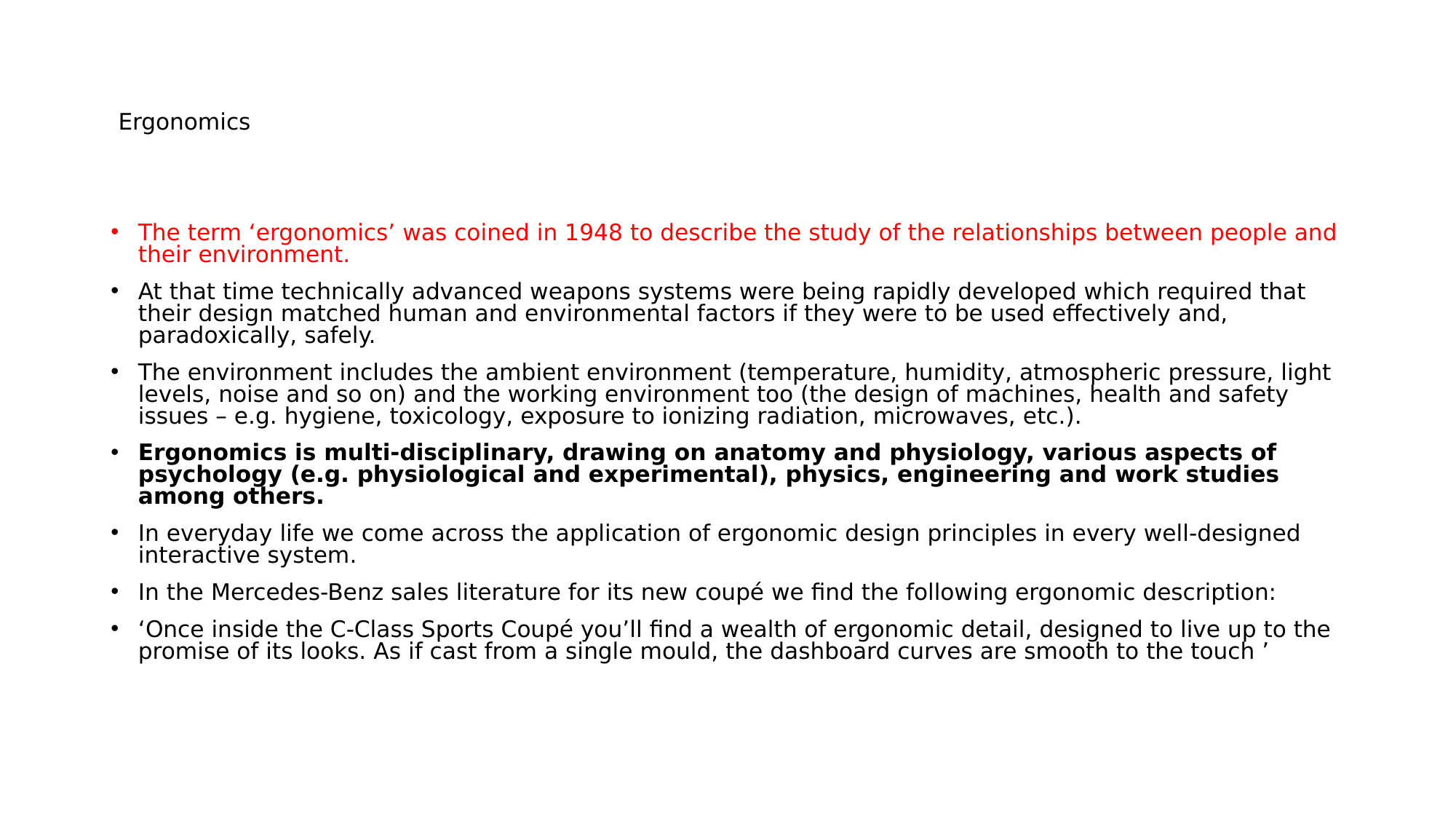

# Ergonomics
The term ‘ergonomics’ was coined in 1948 to describe the study of the relationships between people and their environment.
At that time technically advanced weapons systems were being rapidly developed which required that their design matched human and environmental factors if they were to be used effectively and, paradoxically, safely.
The environment includes the ambient environment (temperature, humidity, atmospheric pressure, light levels, noise and so on) and the working environment too (the design of machines, health and safety issues – e.g. hygiene, toxicology, exposure to ionizing radiation, microwaves, etc.).
Ergonomics is multi-disciplinary, drawing on anatomy and physiology, various aspects of psychology (e.g. physiological and experimental), physics, engineering and work studies among others.
In everyday life we come across the application of ergonomic design principles in every well-designed interactive system.
In the Mercedes-Benz sales literature for its new coupé we find the following ergonomic description:
‘Once inside the C-Class Sports Coupé you’ll find a wealth of ergonomic detail, designed to live up to the promise of its looks. As if cast from a single mould, the dashboard curves are smooth to the touch ’